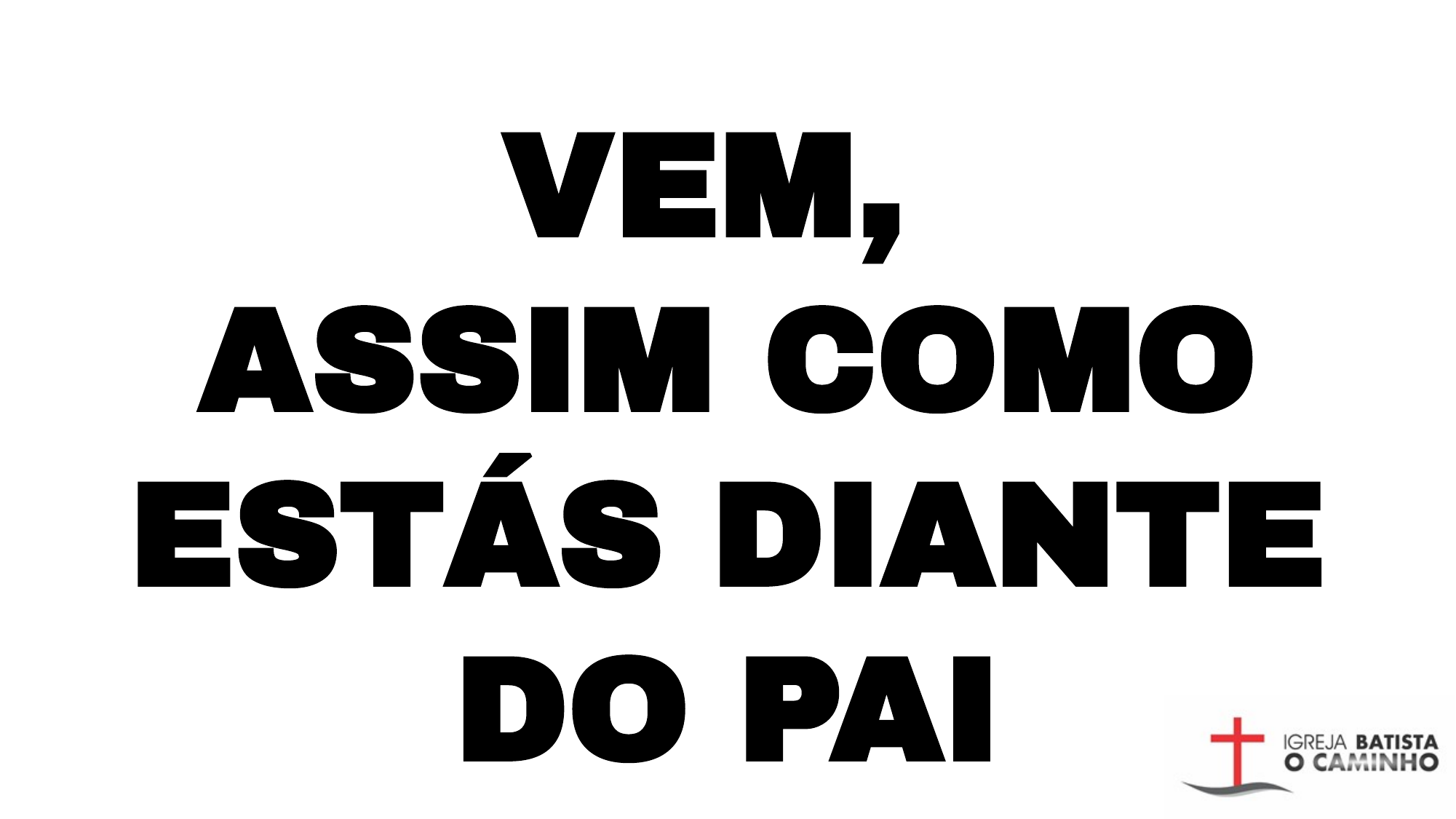

# VEM, ASSIM COMO ESTÁS DIANTE DO PAI